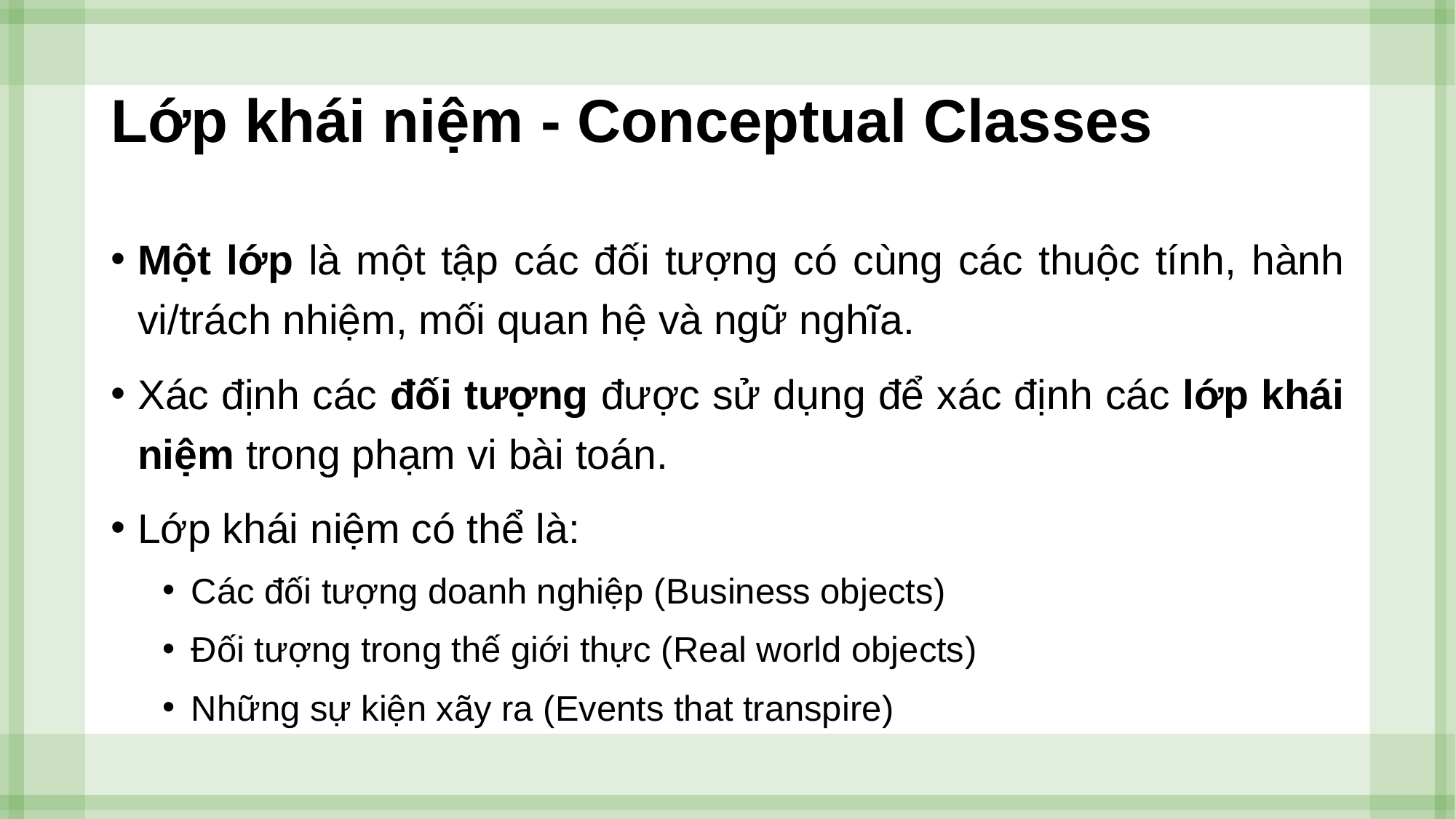

# Lớp khái niệm - Conceptual Classes
Một lớp là một tập các đối tượng có cùng các thuộc tính, hành vi/trách nhiệm, mối quan hệ và ngữ nghĩa.
Xác định các đối tượng được sử dụng để xác định các lớp khái niệm trong phạm vi bài toán.
Lớp khái niệm có thể là:
Các đối tượng doanh nghiệp (Business objects)
Đối tượng trong thế giới thực (Real world objects)
Những sự kiện xãy ra (Events that transpire)